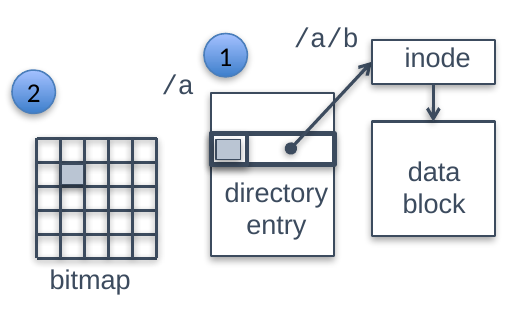

/a/b
inode
1

/a
2

data
block

directory
entry
bitmap